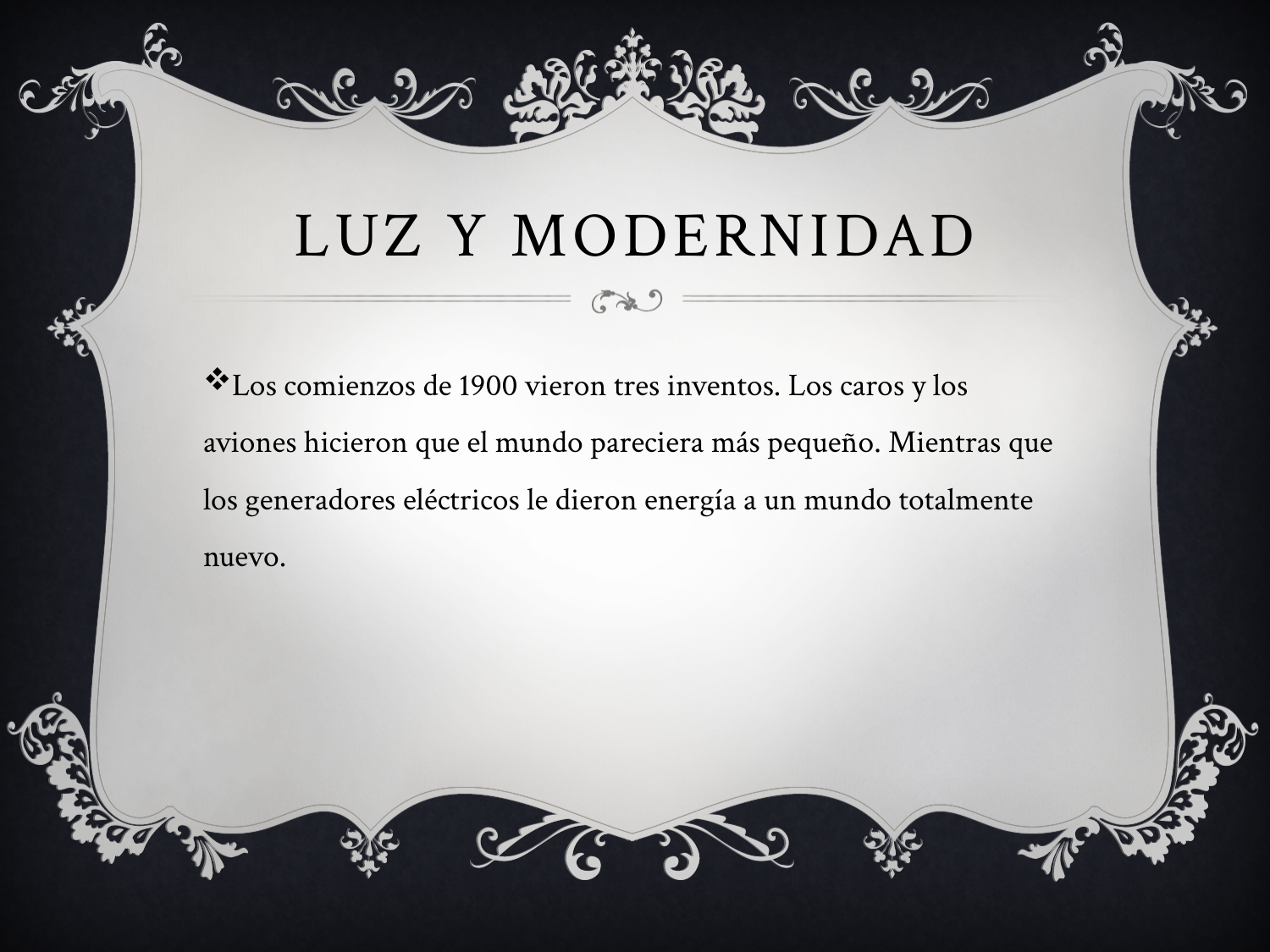

# LUZ Y MODERNIDAD
Los comienzos de 1900 vieron tres inventos. Los caros y los aviones hicieron que el mundo pareciera más pequeño. Mientras que los generadores eléctricos le dieron energía a un mundo totalmente nuevo.